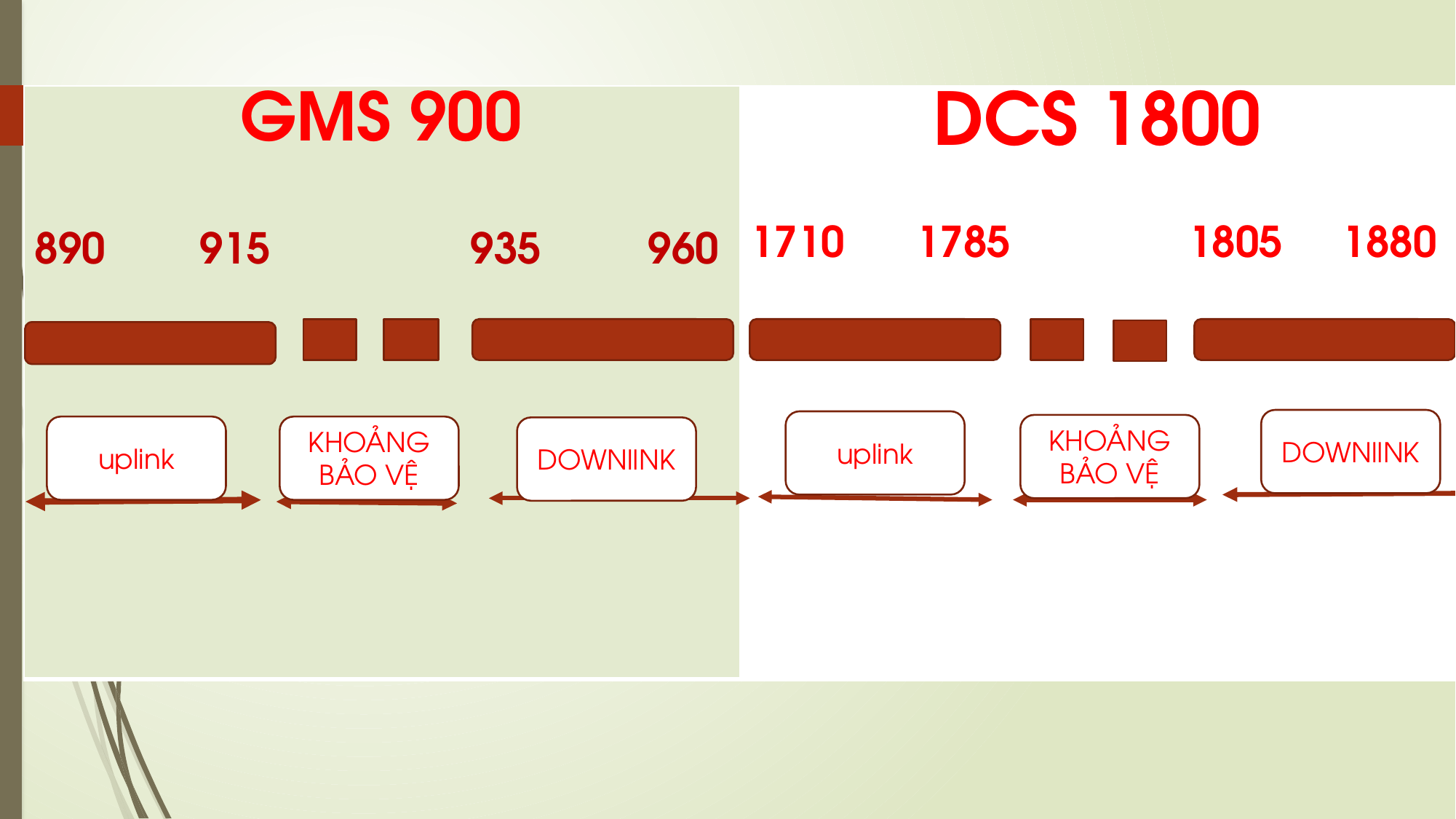

| GMS 900 890 915 935 960 | DCS 1800 1710 1785 1805 1880 |
| --- | --- |

DOWNlINK
uplink
KHOẢNG BẢO VỆ
KHOẢNG BẢO VỆ
uplink
DOWNlINK